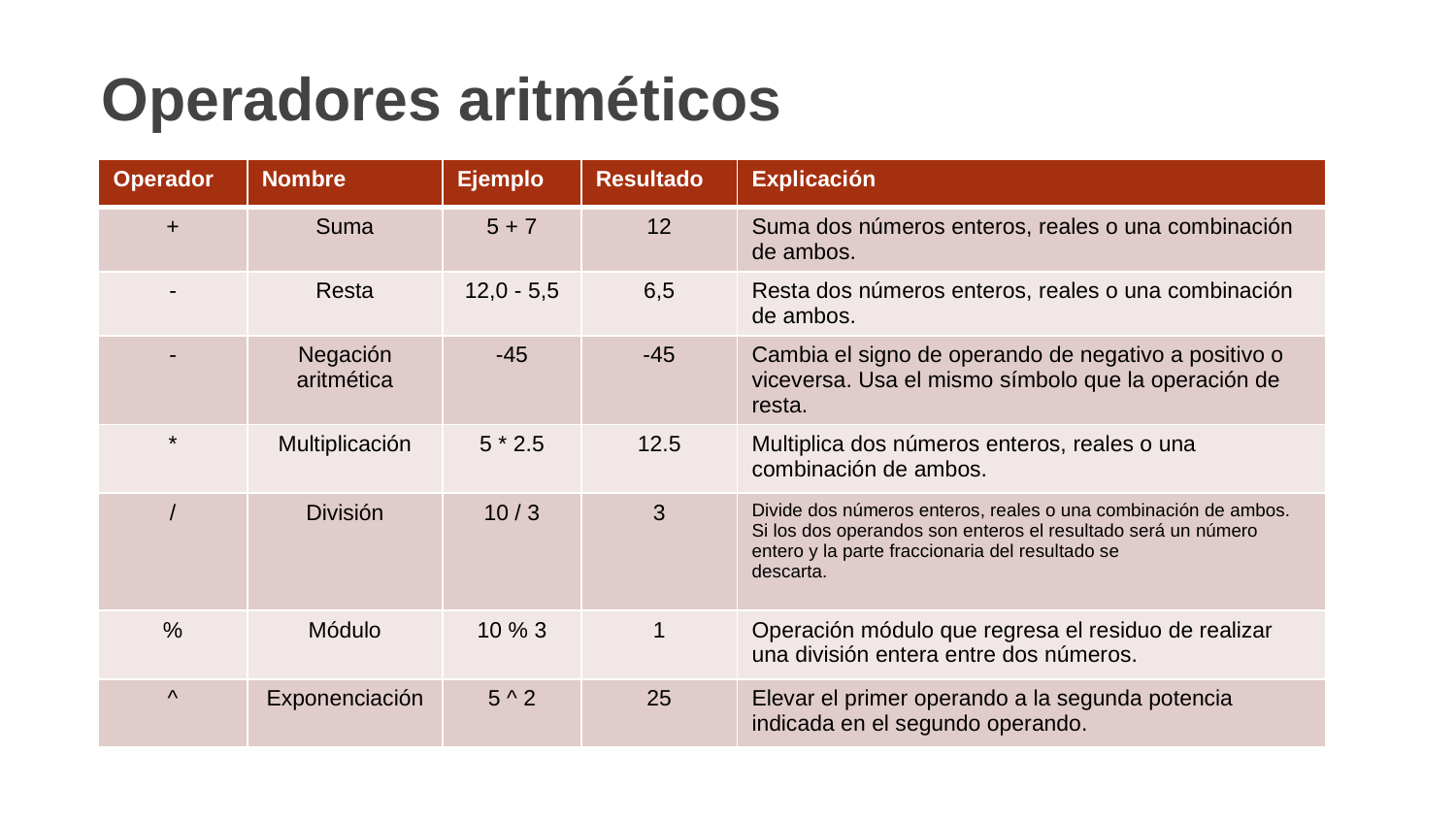

Operadores aritméticos
| Operador | Nombre | Ejemplo | Resultado | Explicación |
| --- | --- | --- | --- | --- |
| + | Suma | 5 + 7 | 12 | Suma dos números enteros, reales o una combinación de ambos. |
| - | Resta | 12,0 - 5,5 | 6,5 | Resta dos números enteros, reales o una combinación de ambos. |
| - | Negación aritmética | -45 | -45 | Cambia el signo de operando de negativo a positivo o viceversa. Usa el mismo símbolo que la operación de resta. |
| \* | Multiplicación | 5 \* 2.5 | 12.5 | Multiplica dos números enteros, reales o una combinación de ambos. |
| / | División | 10 / 3 | 3 | Divide dos números enteros, reales o una combinación de ambos. Si los dos operandos son enteros el resultado será un número entero y la parte fraccionaria del resultado se descarta. |
| % | Módulo | 10 % 3 | 1 | Operación módulo que regresa el residuo de realizar una división entera entre dos números. |
| ^ | Exponenciación | 5 ^ 2 | 25 | Elevar el primer operando a la segunda potencia indicada en el segundo operando. |